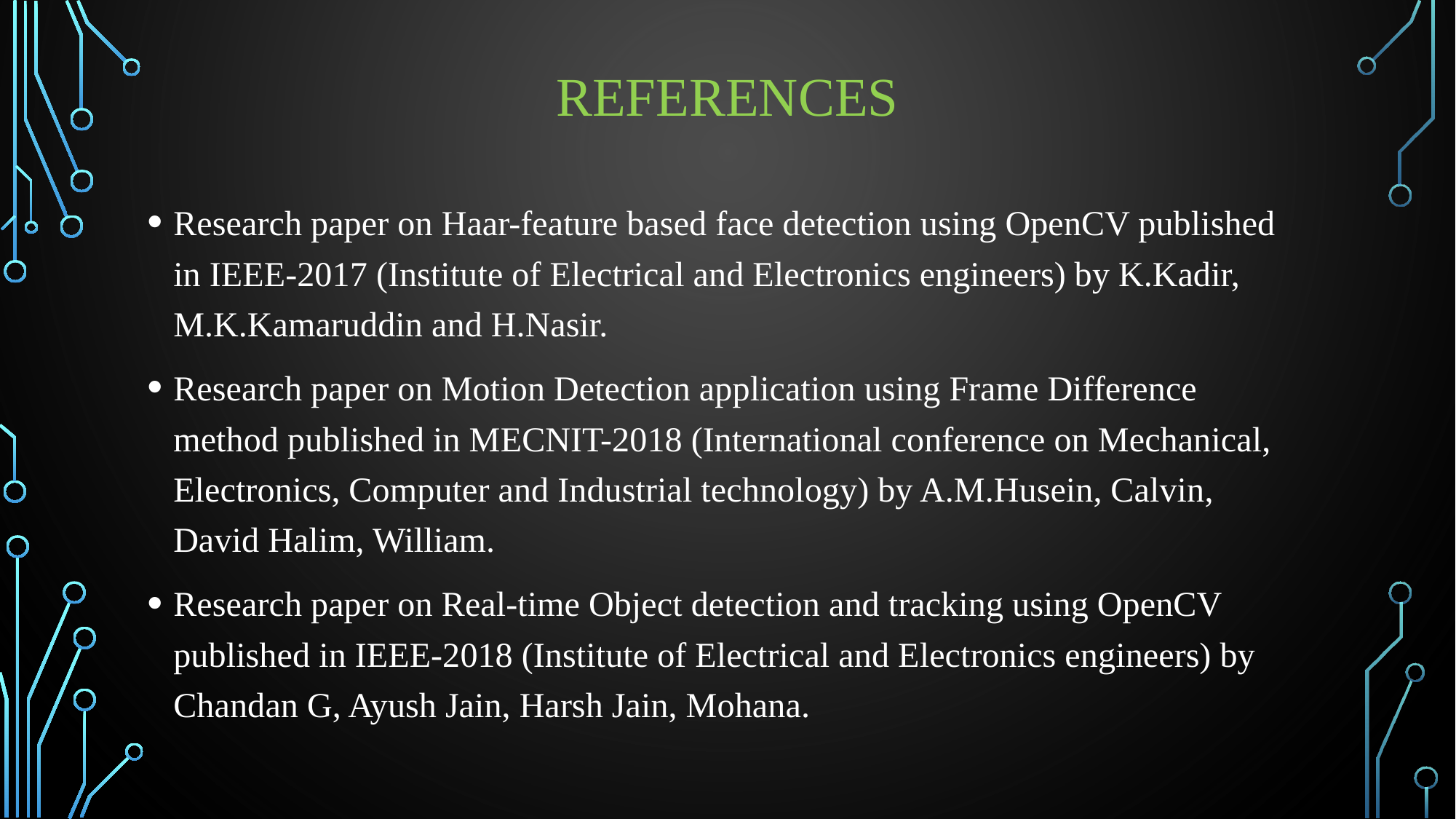

# references
Research paper on Haar-feature based face detection using OpenCV published in IEEE-2017 (Institute of Electrical and Electronics engineers) by K.Kadir, M.K.Kamaruddin and H.Nasir.
Research paper on Motion Detection application using Frame Difference method published in MECNIT-2018 (International conference on Mechanical, Electronics, Computer and Industrial technology) by A.M.Husein, Calvin, David Halim, William.
Research paper on Real-time Object detection and tracking using OpenCV published in IEEE-2018 (Institute of Electrical and Electronics engineers) by Chandan G, Ayush Jain, Harsh Jain, Mohana.